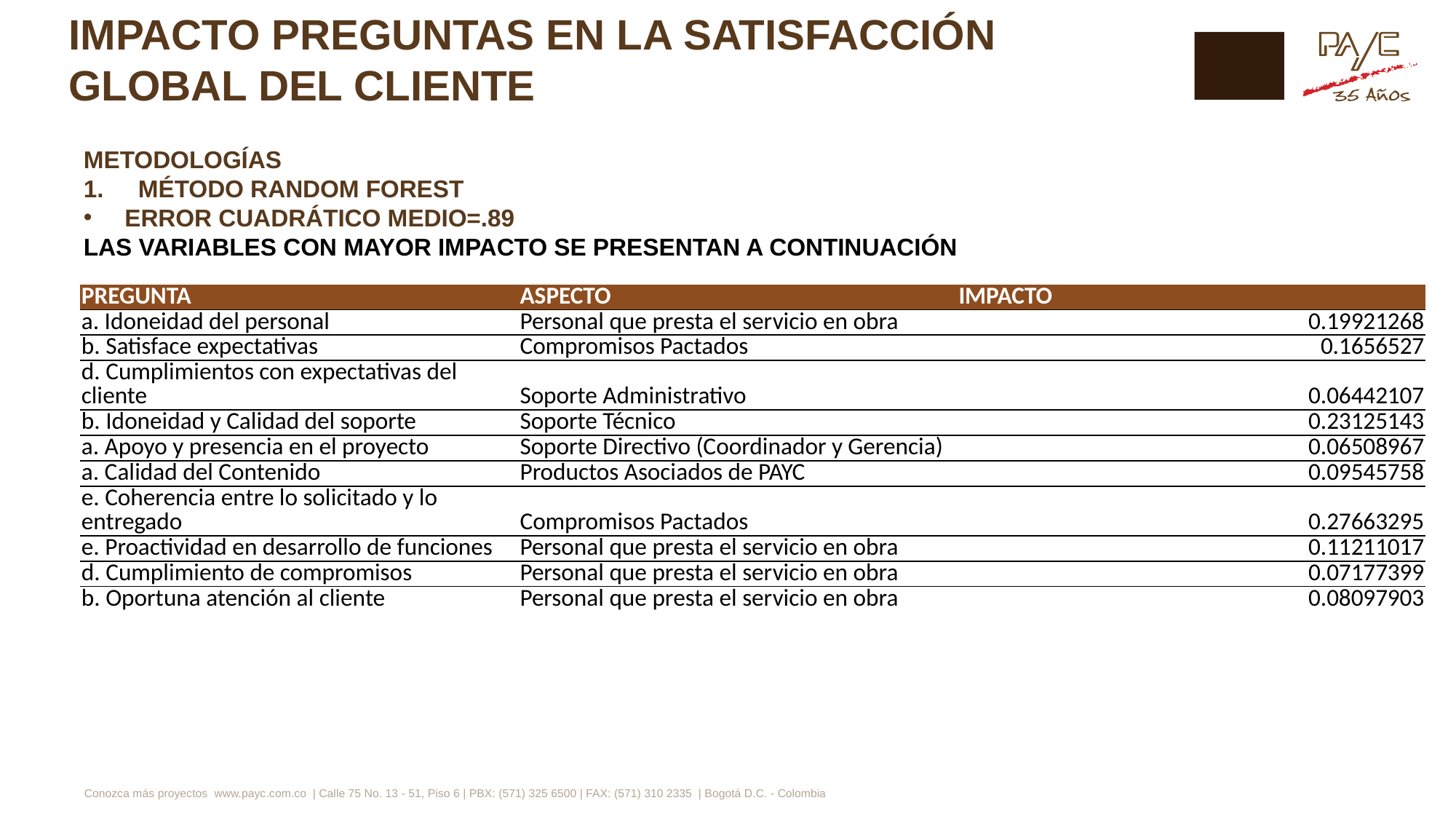

# IMPACTO PREGUNTAS EN LA SATISFACCIÓN GLOBAL DEL CLIENTE
METODOLOGÍAS
MÉTODO RANDOM FOREST
ERROR CUADRÁTICO MEDIO=.89
LAS VARIABLES CON MAYOR IMPACTO SE PRESENTAN A CONTINUACIÓN

| PREGUNTA | ASPECTO | IMPACTO |
| --- | --- | --- |
| a. Idoneidad del personal | Personal que presta el servicio en obra | 0.19921268 |
| b. Satisface expectativas | Compromisos Pactados | 0.1656527 |
| d. Cumplimientos con expectativas del cliente | Soporte Administrativo | 0.06442107 |
| b. Idoneidad y Calidad del soporte | Soporte Técnico | 0.23125143 |
| a. Apoyo y presencia en el proyecto | Soporte Directivo (Coordinador y Gerencia) | 0.06508967 |
| a. Calidad del Contenido | Productos Asociados de PAYC | 0.09545758 |
| e. Coherencia entre lo solicitado y lo entregado | Compromisos Pactados | 0.27663295 |
| e. Proactividad en desarrollo de funciones | Personal que presta el servicio en obra | 0.11211017 |
| d. Cumplimiento de compromisos | Personal que presta el servicio en obra | 0.07177399 |
| b. Oportuna atención al cliente | Personal que presta el servicio en obra | 0.08097903 |